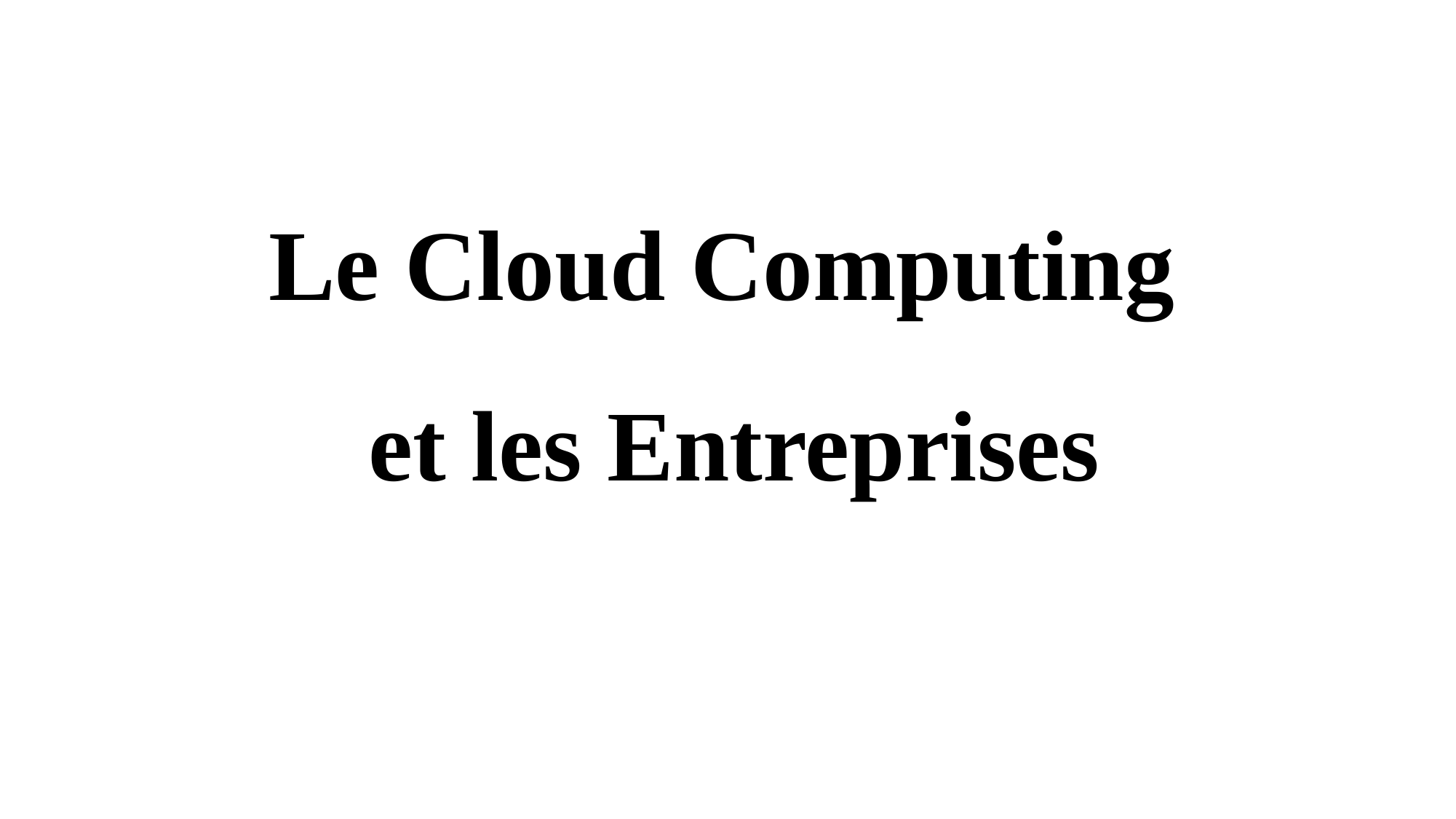

# Le Cloud Computing et les Entreprises